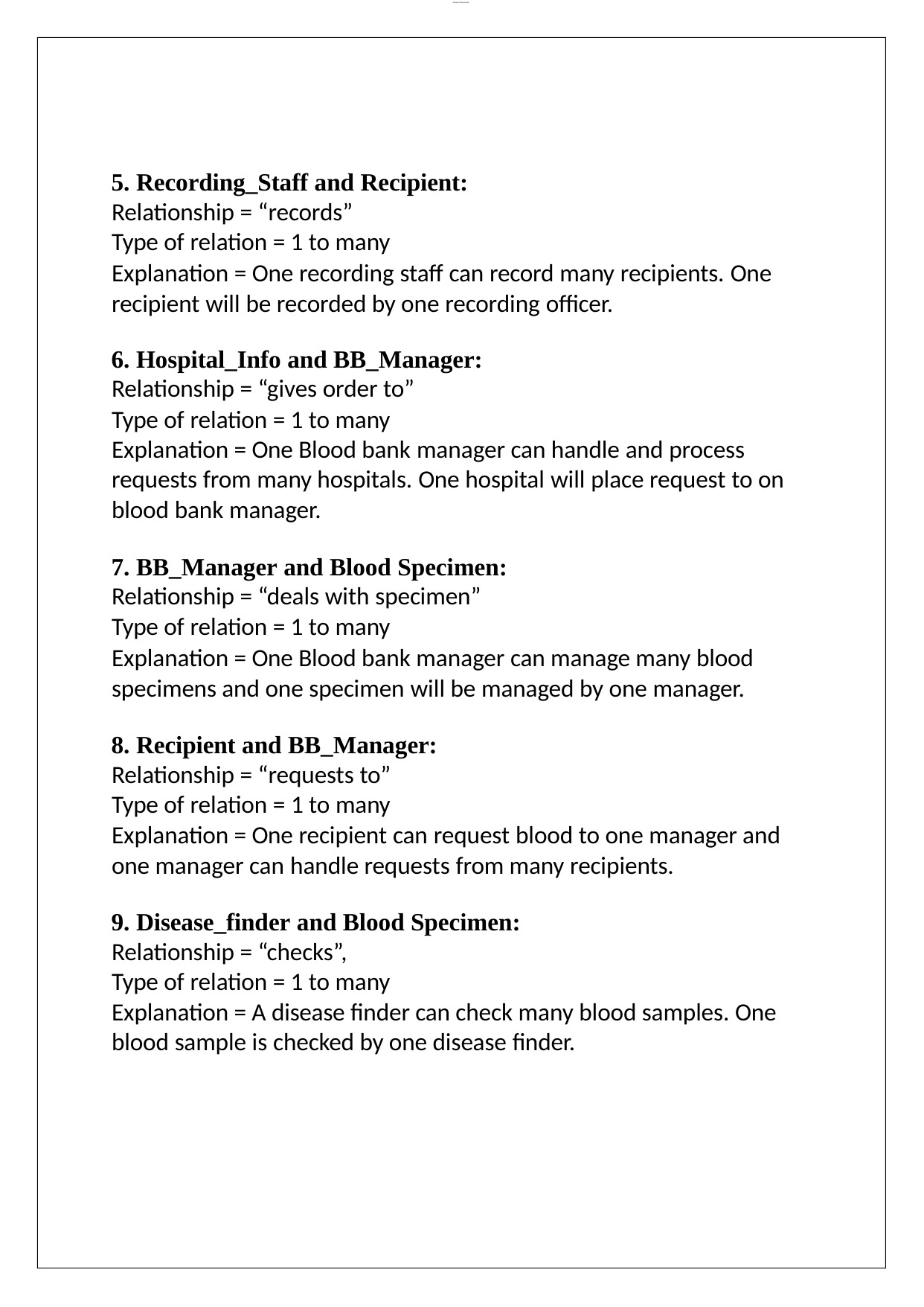

lOMoAR cPSD| 11900430

Recording_Staff and Recipient:
Relationship = “records”
Type of relation = 1 to many
Explanation = One recording staff can record many recipients. One  recipient will be recorded by one recording officer.

Hospital_Info and BB_Manager:
Relationship = “gives order to”
Type of relation = 1 to many
Explanation = One Blood bank manager can handle and process  requests from many hospitals. One hospital will place request to on  blood bank manager.

BB_Manager and Blood Specimen:
Relationship = “deals with specimen”
Type of relation = 1 to many
Explanation = One Blood bank manager can manage many blood  specimens and one specimen will be managed by one manager.

Recipient and BB_Manager:
Relationship = “requests to”
Type of relation = 1 to many
Explanation = One recipient can request blood to one manager and  one manager can handle requests from many recipients.

Disease_finder and Blood Specimen:
Relationship = “checks”,
Type of relation = 1 to many
Explanation = A disease finder can check many blood samples. One  blood sample is checked by one disease finder.